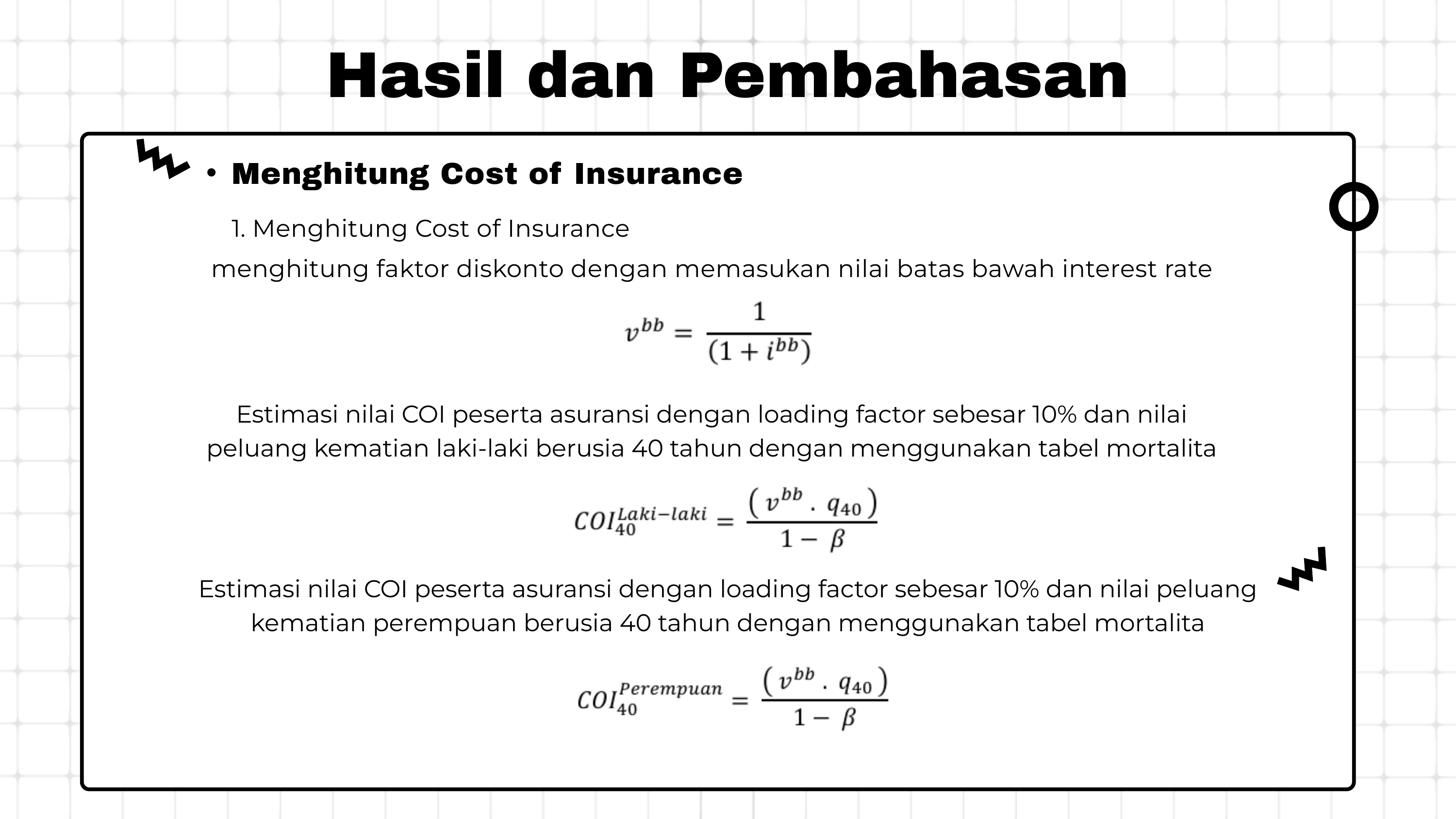

Hasil dan Pembahasan

Menghitung Cost of Insurance

Menghitung Cost of Insurance
menghitung faktor diskonto dengan memasukan nilai batas bawah interest rate

Estimasi nilai COI peserta asuransi dengan loading factor sebesar 10% dan nilai peluang kematian laki-laki berusia 40 tahun dengan menggunakan tabel mortalita

Estimasi nilai COI peserta asuransi dengan loading factor sebesar 10% dan nilai peluang kematian perempuan berusia 40 tahun dengan menggunakan tabel mortalita